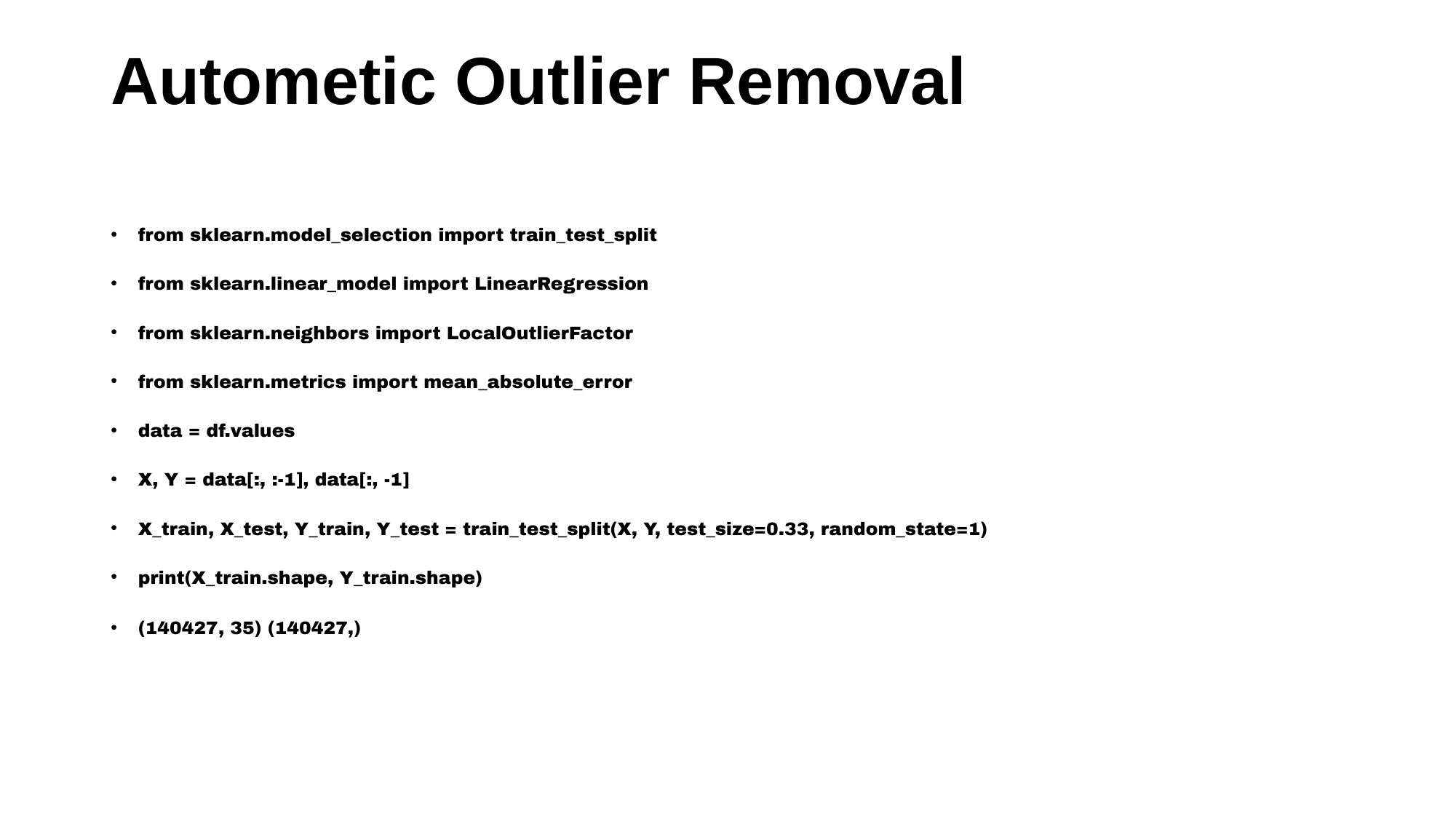

# Autometic Outlier Removal
from sklearn.model_selection import train_test_split
from sklearn.linear_model import LinearRegression
from sklearn.neighbors import LocalOutlierFactor
from sklearn.metrics import mean_absolute_error
data = df.values
X, Y = data[:, :-1], data[:, -1]
X_train, X_test, Y_train, Y_test = train_test_split(X, Y, test_size=0.33, random_state=1)
print(X_train.shape, Y_train.shape)
(140427, 35) (140427,)